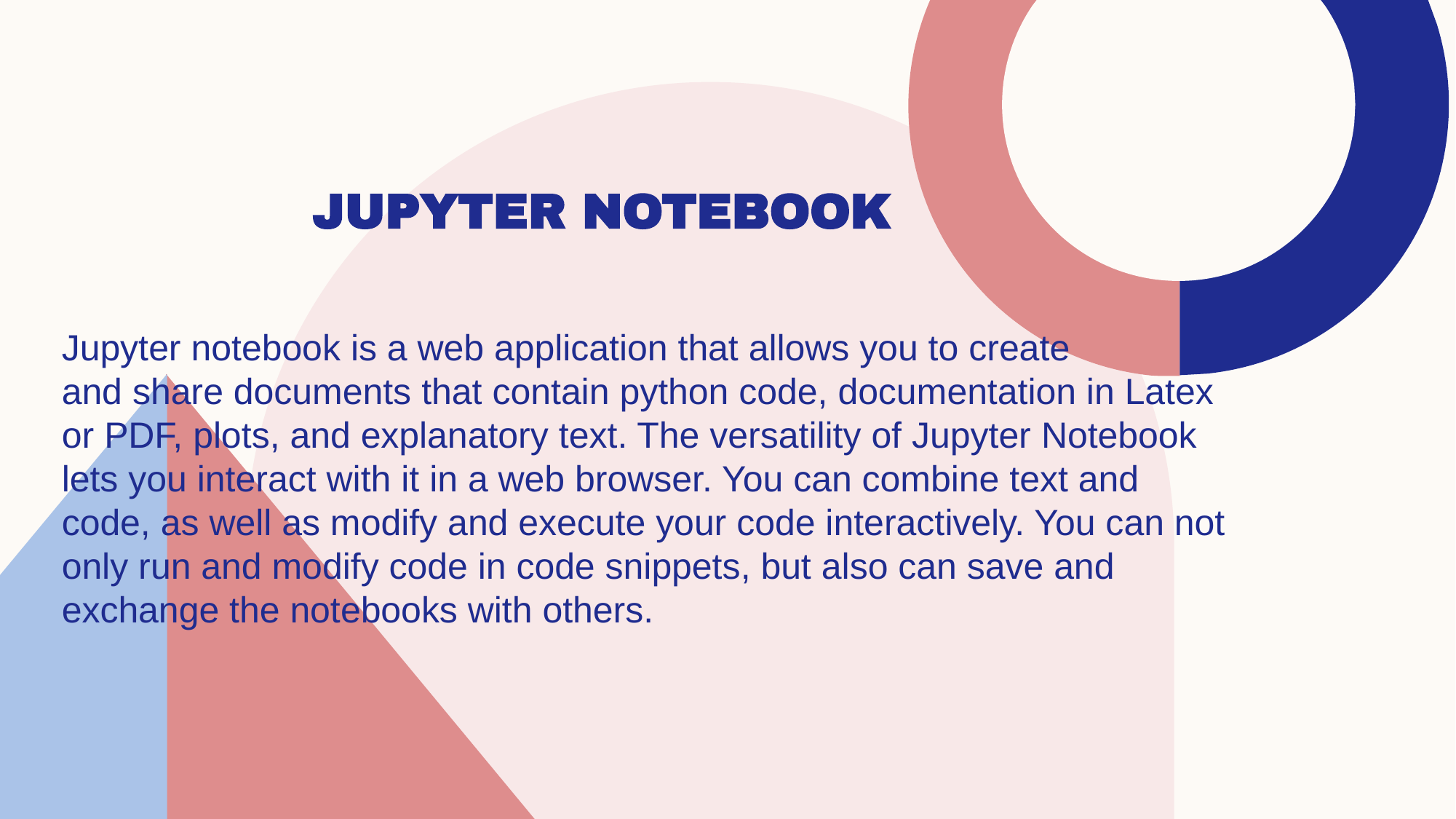

# Jupyter notebook
Jupyter notebook is a web application that allows you to create
and share documents that contain python code, documentation in Latex or PDF, plots, and explanatory text. The versatility of Jupyter Notebook lets you interact with it in a web browser. You can combine text and code, as well as modify and execute your code interactively. You can not only run and modify code in code snippets, but also can save and exchange the notebooks with others.